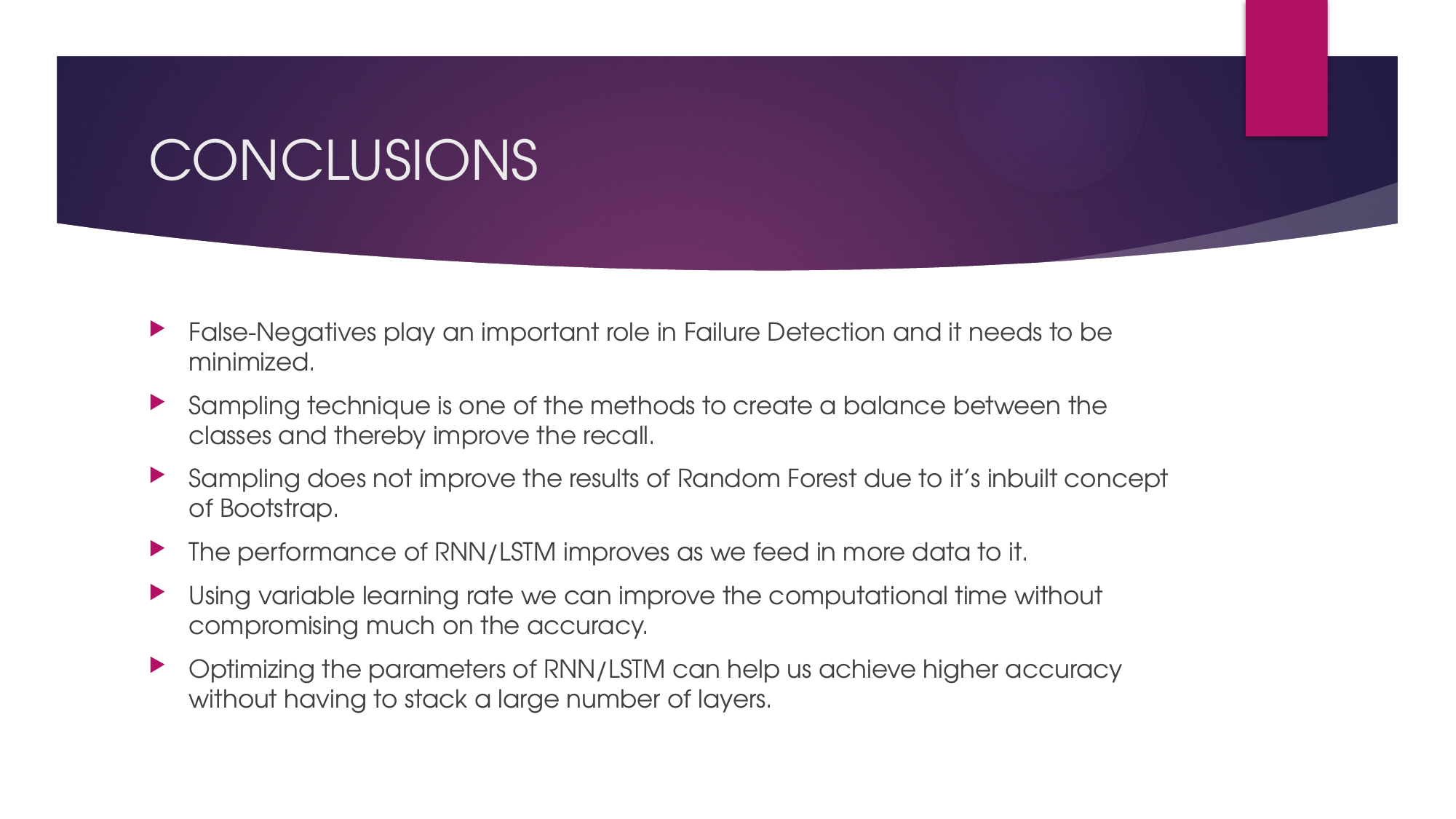

# CONCLUSIONS
False-Negatives play an important role in Failure Detection and it needs to be minimized.
Sampling technique is one of the methods to create a balance between the classes and thereby improve the recall.
Sampling does not improve the results of Random Forest due to it’s inbuilt concept of Bootstrap.
The performance of RNN/LSTM improves as we feed in more data to it.
Using variable learning rate we can improve the computational time without compromising much on the accuracy.
Optimizing the parameters of RNN/LSTM can help us achieve higher accuracy without having to stack a large number of layers.